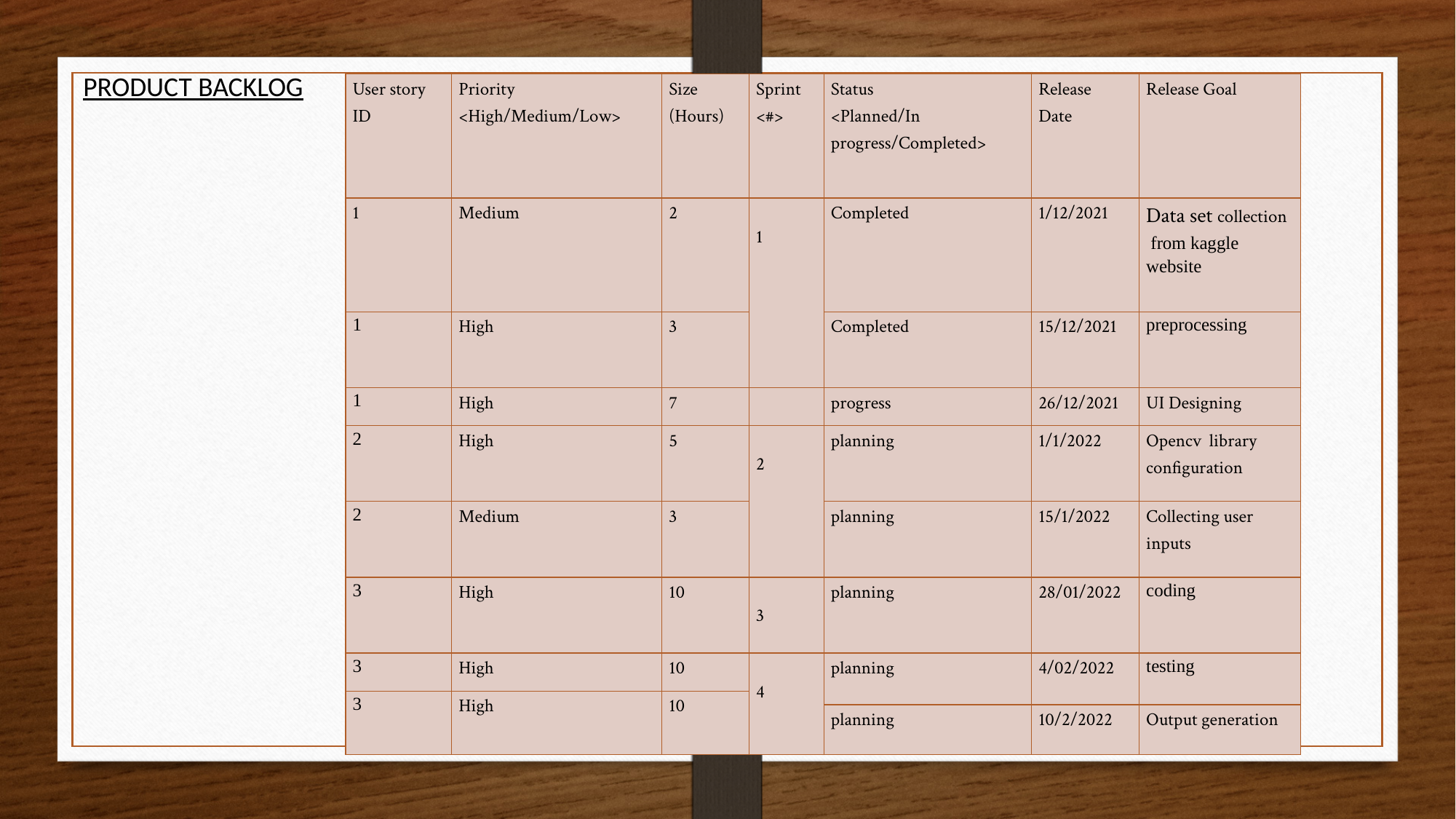

PRODUCT BACKLOG
| User story ID | Priority <High/Medium/Low> | Size (Hours) | Sprint <#> | Status <Planned/In progress/Completed> | Release Date | Release Goal |
| --- | --- | --- | --- | --- | --- | --- |
| 1 | Medium | 2 | 1 | Completed | 1/12/2021 | Data set collection from kaggle website |
| 1 | High | 3 |  | Completed | 15/12/2021 | preprocessing |
| 1 | High | 7 |  | progress | 26/12/2021 | UI Designing |
| 2 | High | 5 | 2 | planning | 1/1/2022 | Opencv library configuration |
| 2 | Medium | 3 |  | planning | 15/1/2022 | Collecting user inputs |
| 3 | High | 10 | 3 | planning | 28/01/2022 | coding |
| 3 | High | 10 | 4 | planning | 4/02/2022 | testing |
| 3 | High | 10 |  |  |  |  |
|  |  |  |  | planning | 10/2/2022 | Output generation |